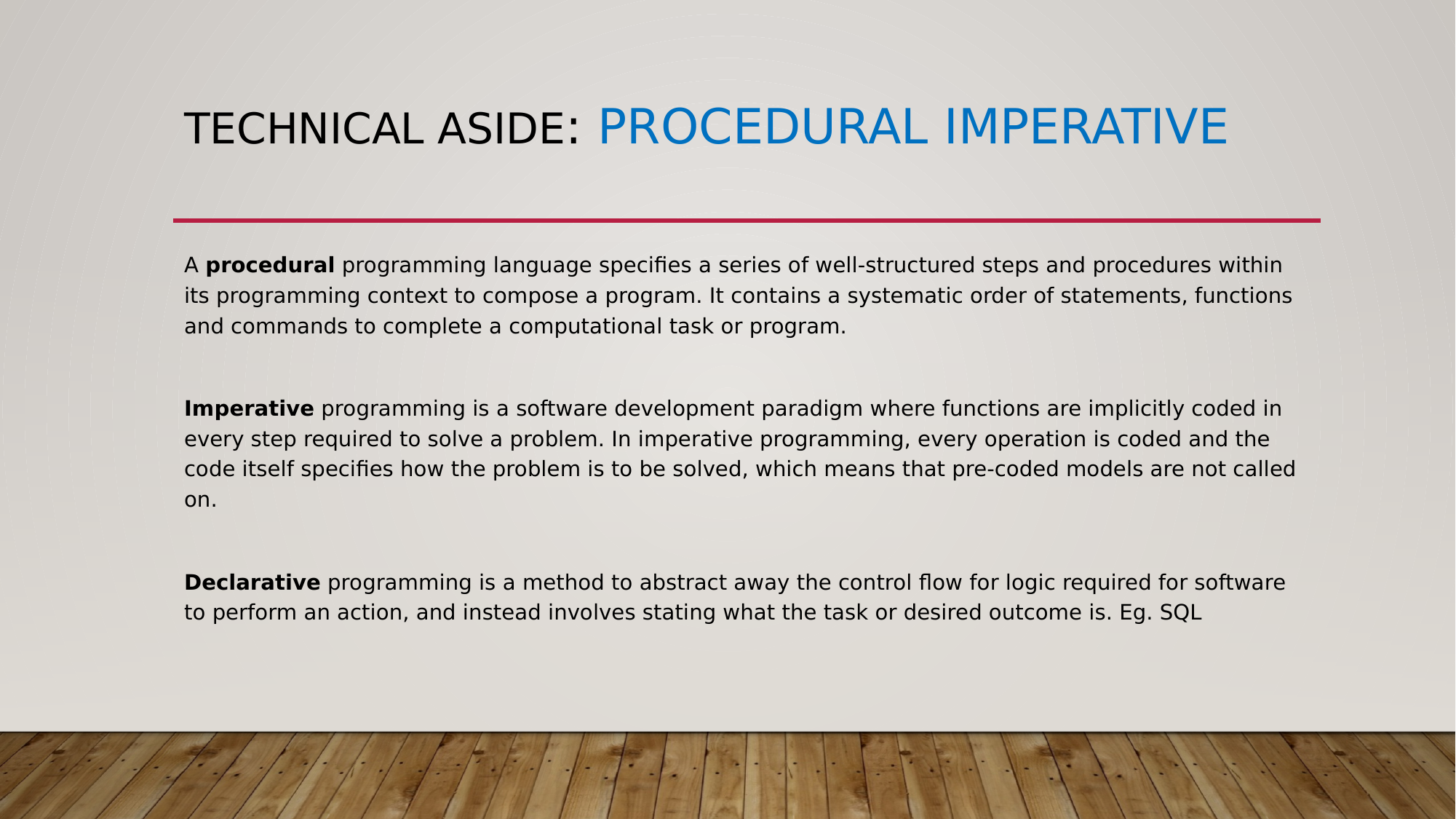

# Technical Aside: procedural imperative
A procedural programming language specifies a series of well-structured steps and procedures within its programming context to compose a program. It contains a systematic order of statements, functions and commands to complete a computational task or program.

Imperative programming is a software development paradigm where functions are implicitly coded in every step required to solve a problem. In imperative programming, every operation is coded and the code itself specifies how the problem is to be solved, which means that pre-coded models are not called on.

Declarative programming is a method to abstract away the control flow for logic required for software to perform an action, and instead involves stating what the task or desired outcome is. Eg. SQL